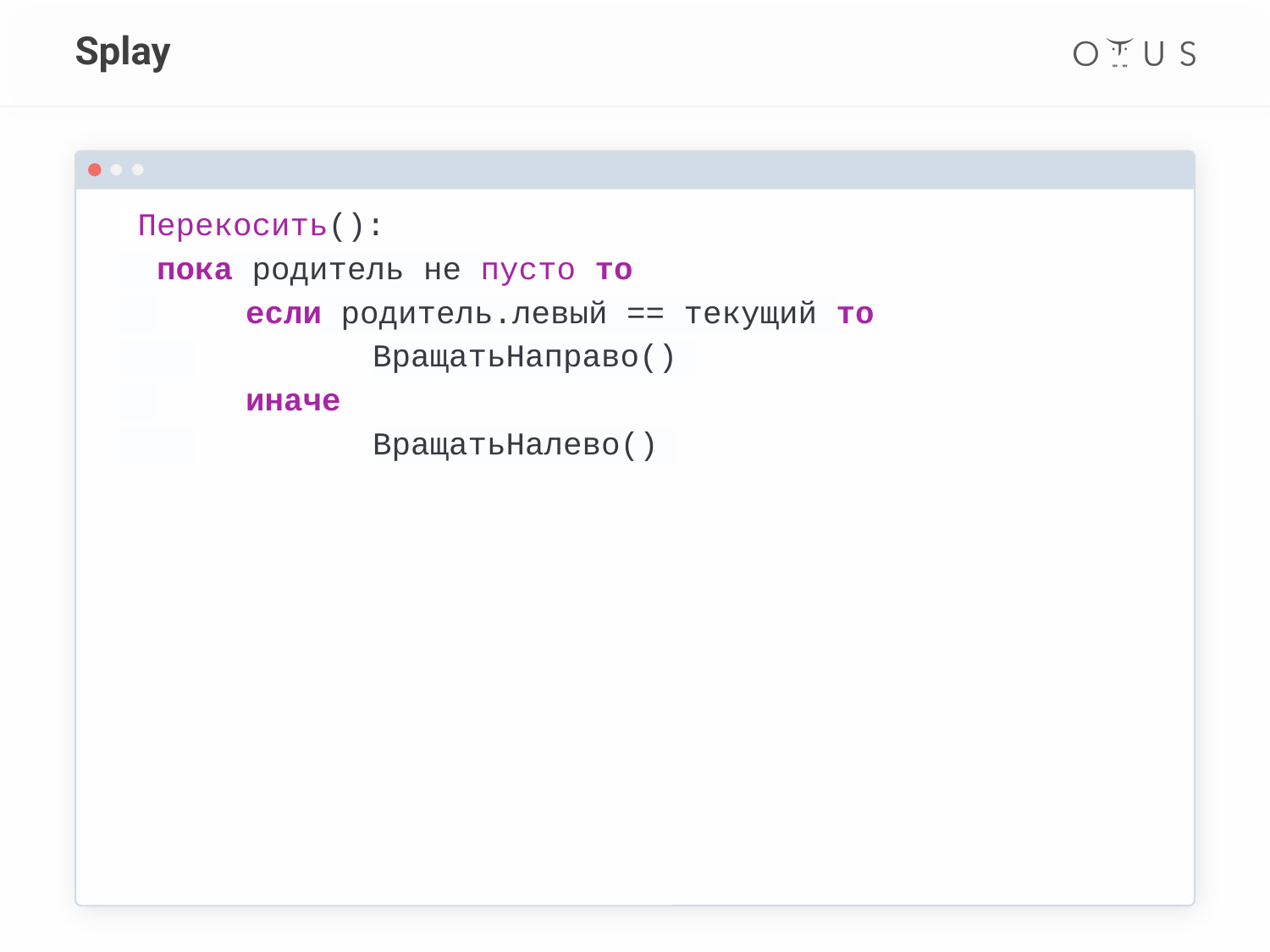

# Splay
 Перекосить():
  пока родитель не пусто то
  	если родитель.левый == текущий то
    		ВращатьНаправо()
  	иначе
    		ВращатьНалево()